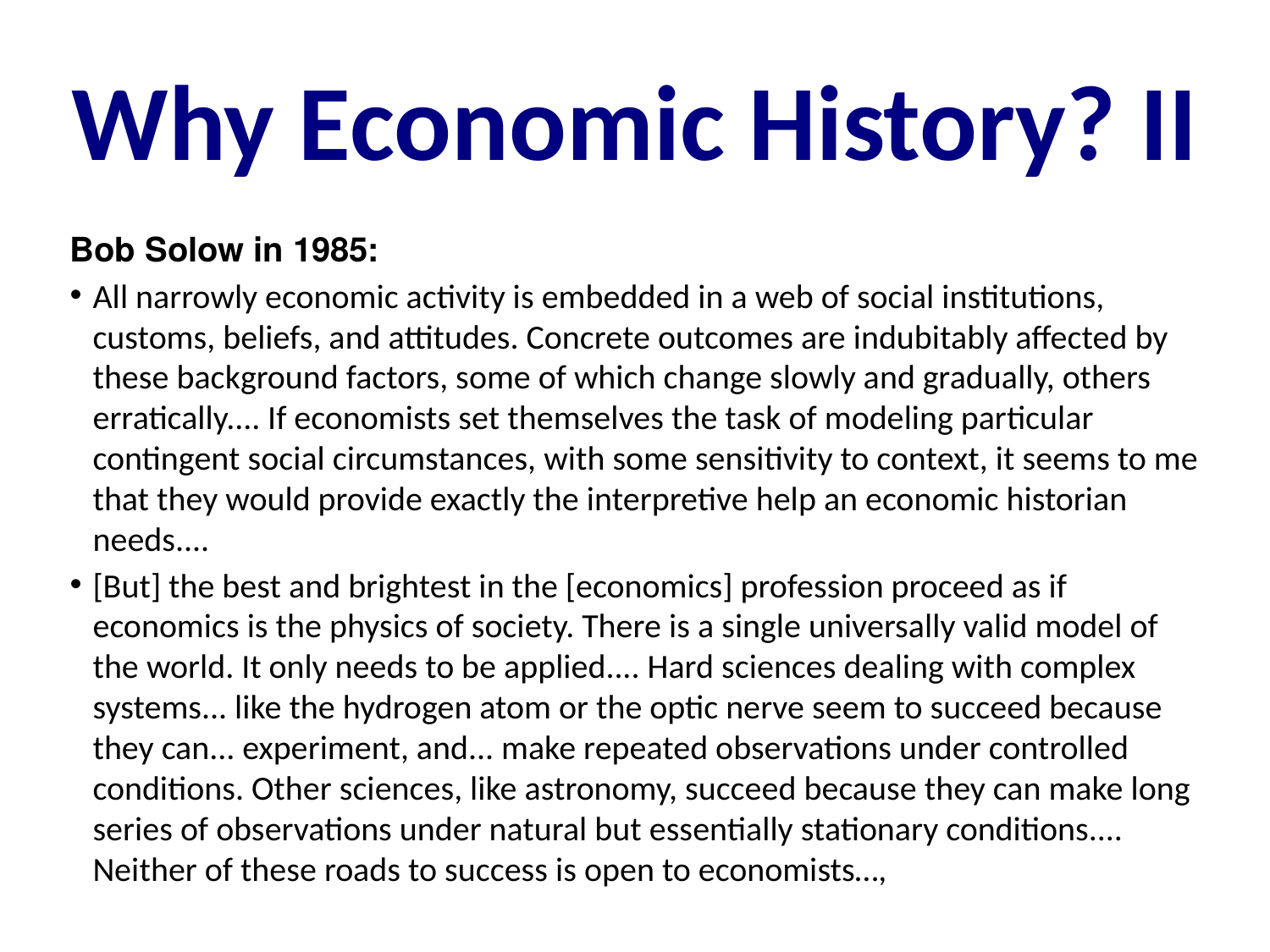

Why Economic History? II
Bob Solow in 1985:
All narrowly economic activity is embedded in a web of social institutions, customs, beliefs, and attitudes. Concrete outcomes are indubitably affected by these background factors, some of which change slowly and gradually, others erratically.... If economists set themselves the task of modeling particular contingent social circumstances, with some sensitivity to context, it seems to me that they would provide exactly the interpretive help an economic historian needs....
[But] the best and brightest in the [economics] profession proceed as if economics is the physics of society. There is a single universally valid model of the world. It only needs to be applied.... Hard sciences dealing with complex systems... like the hydrogen atom or the optic nerve seem to succeed because they can... experiment, and... make repeated observations under controlled conditions. Other sciences, like astronomy, succeed because they can make long series of observations under natural but essentially stationary conditions.... Neither of these roads to success is open to economists…,
18